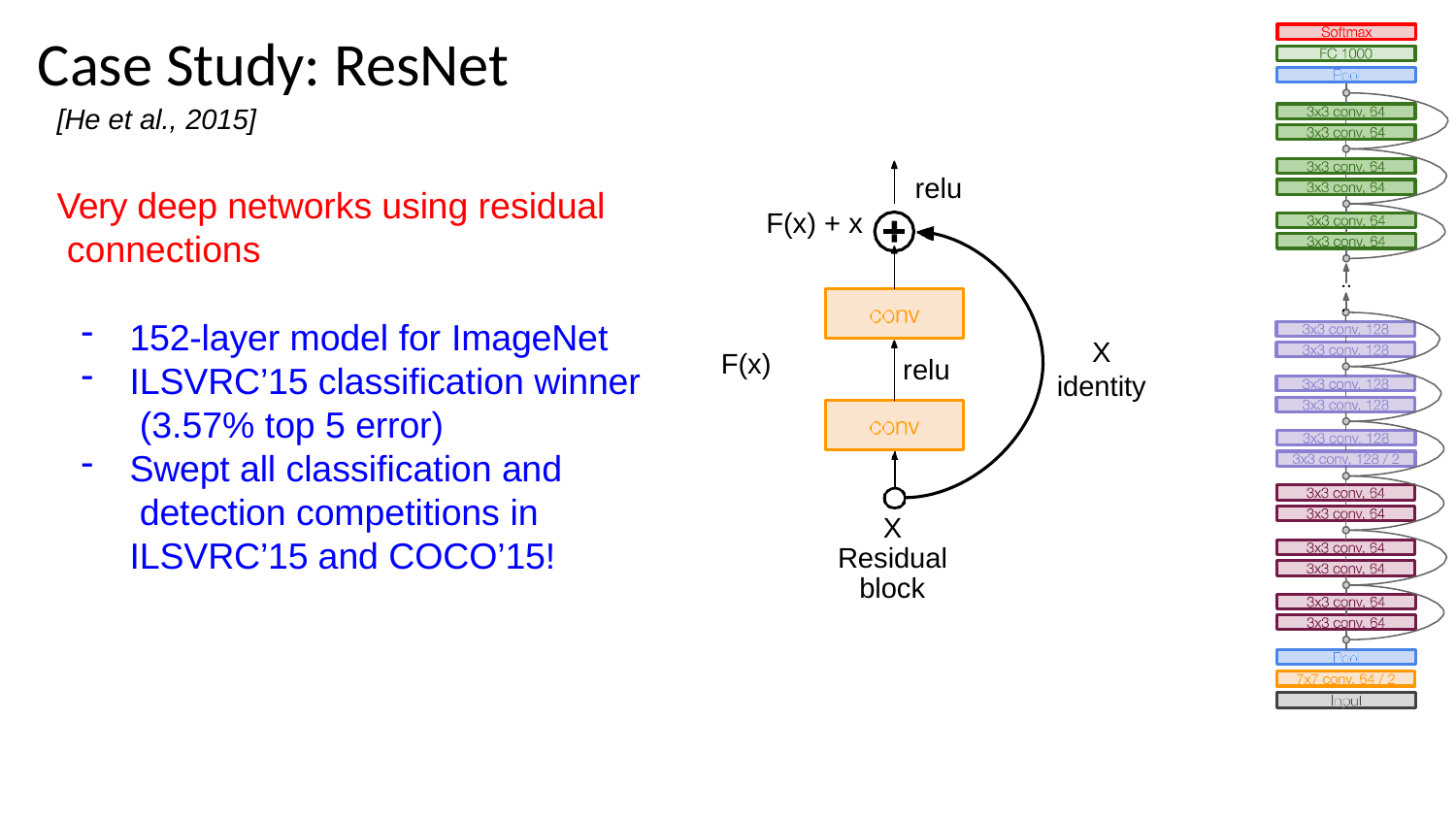

Case Study: ResNet

[He et al., 2015]

relu

Very deep networks using residual  connections

F(x) + x

..
.

152-layer model for ImageNet
ILSVRC’15 classification winner  (3.57% top 5 error)
Swept all classification and  detection competitions in  ILSVRC’15 and COCO’15!

X
identity

F(x)

relu

X
Residual block